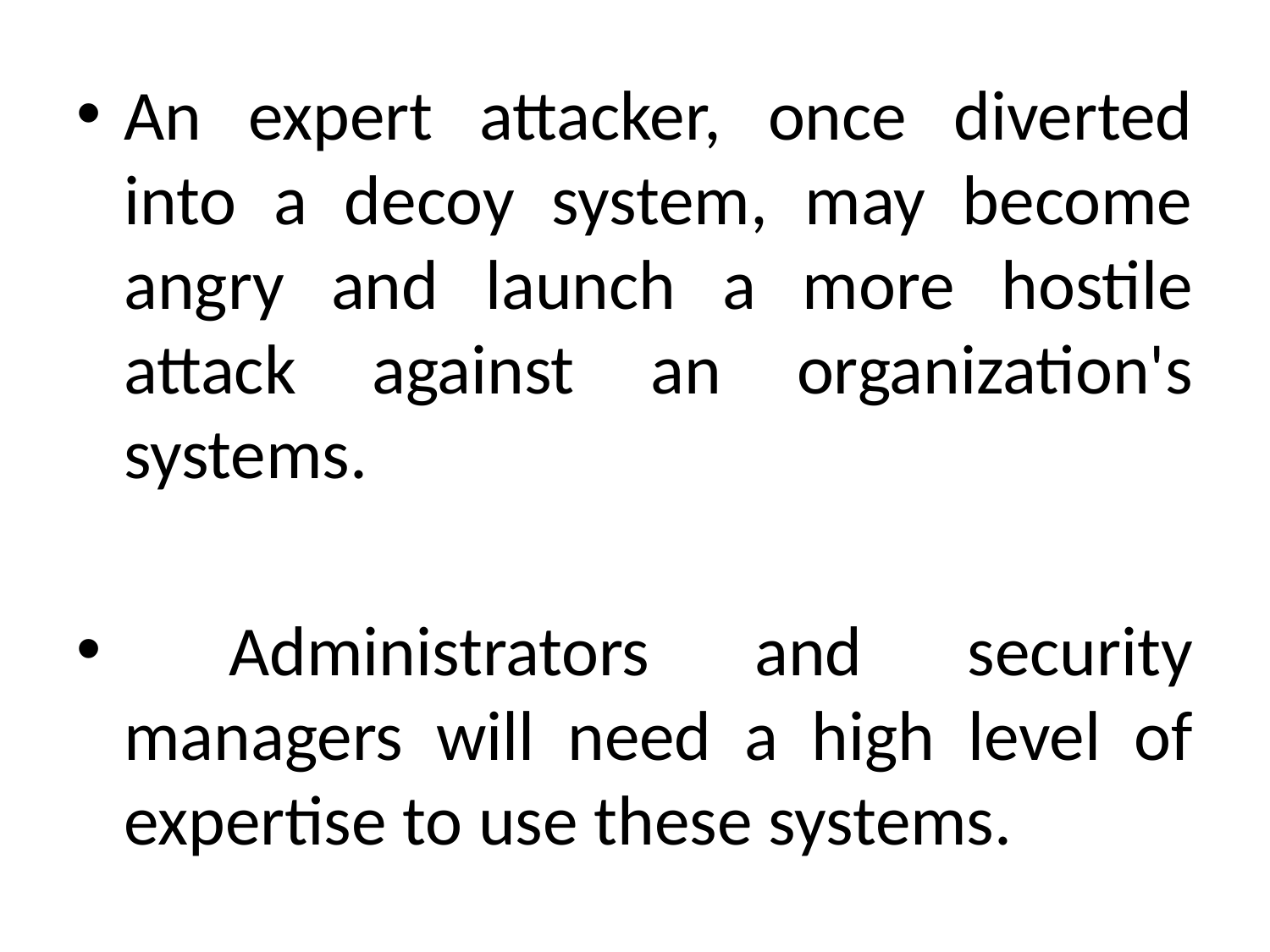

An expert attacker, once diverted into a decoy system, may become angry and launch a more hostile attack against an organization's systems.

 Administrators and security managers will need a high level of expertise to use these systems.